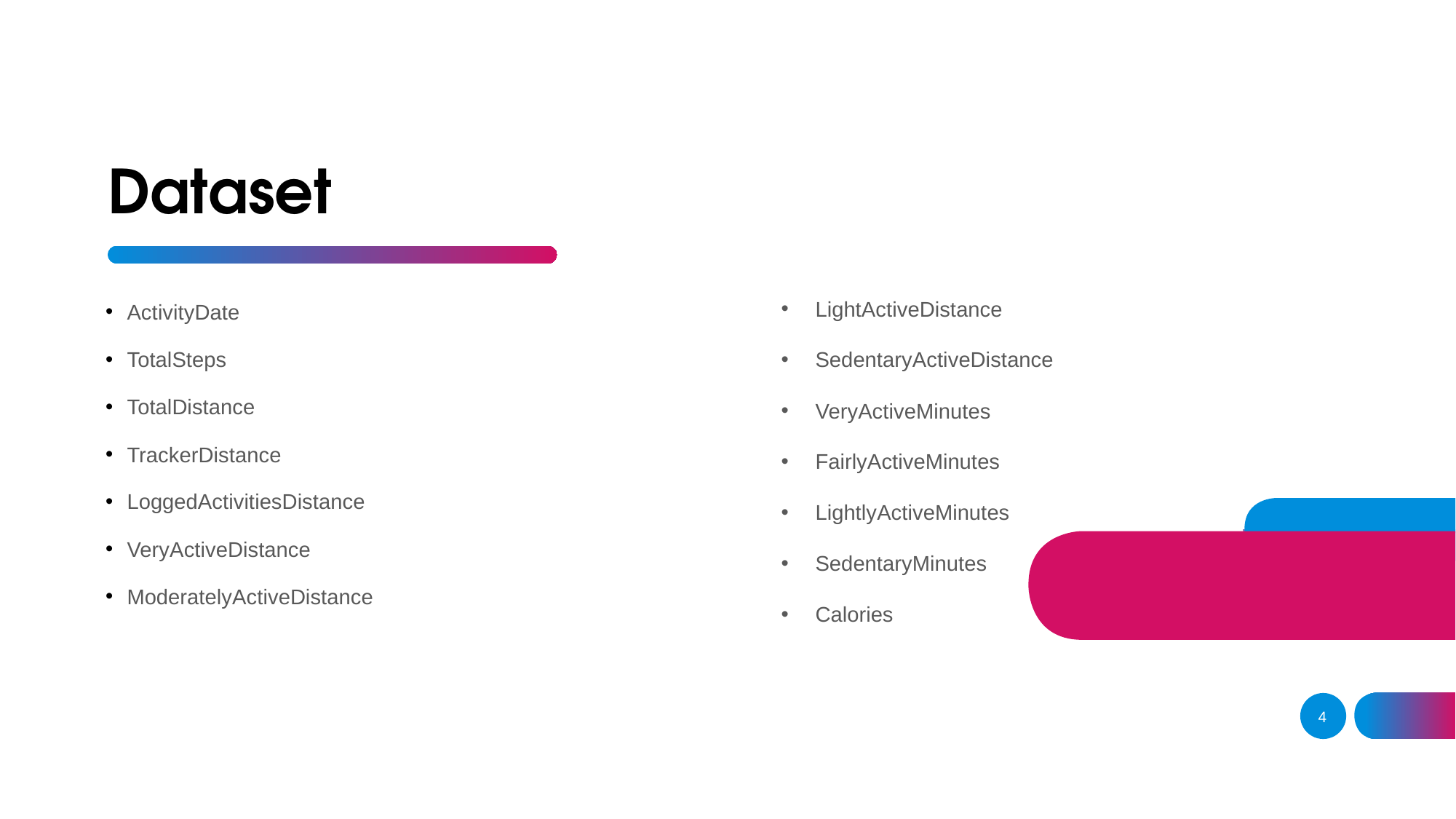

# Dataset
LightActiveDistance
SedentaryActiveDistance
VeryActiveMinutes
FairlyActiveMinutes
LightlyActiveMinutes
SedentaryMinutes
Calories

ActivityDate
TotalSteps
TotalDistance
TrackerDistance
LoggedActivitiesDistance
VeryActiveDistance
ModeratelyActiveDistance
4